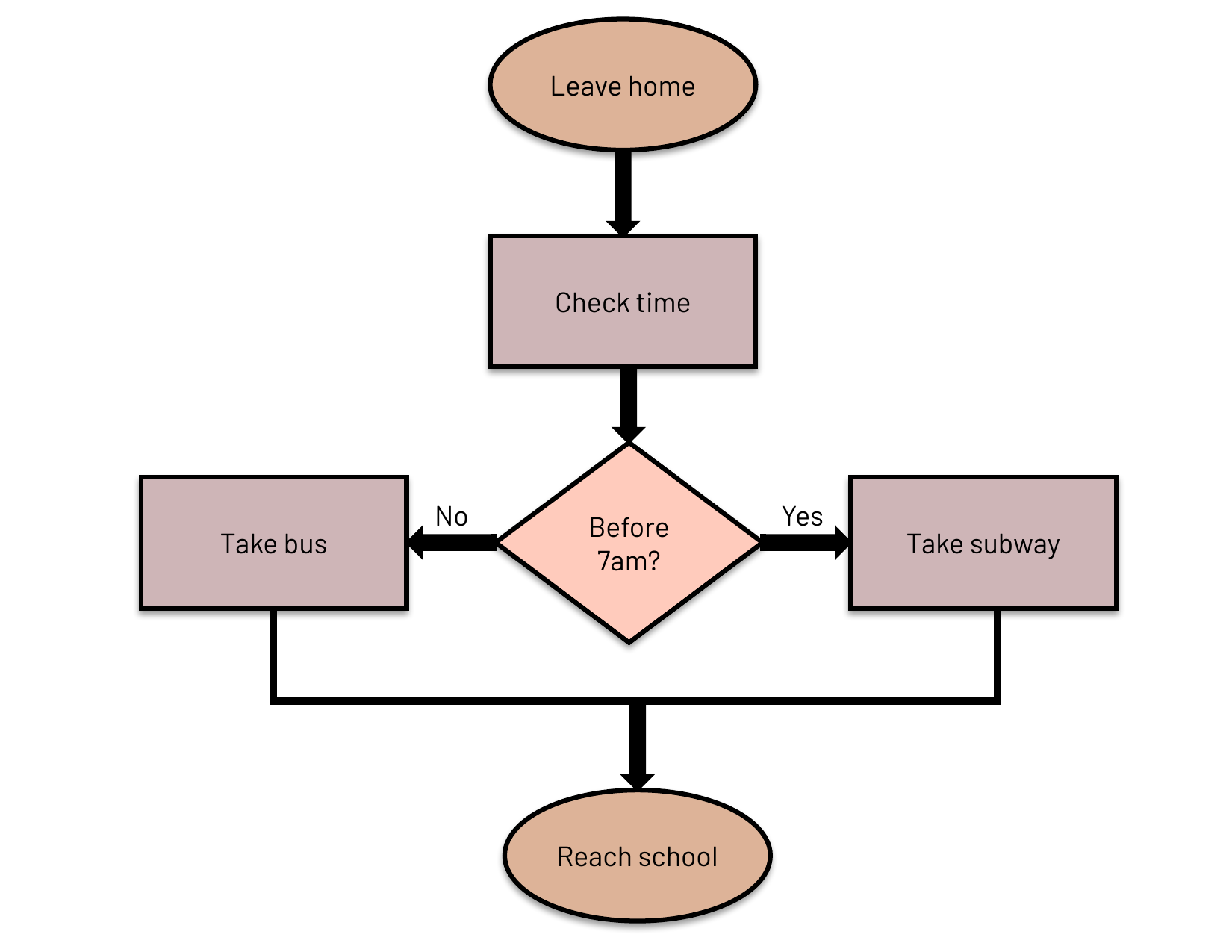

Leave home

Check time

Before 7am?
Take bus
Take subway
No
Yes

Reach school